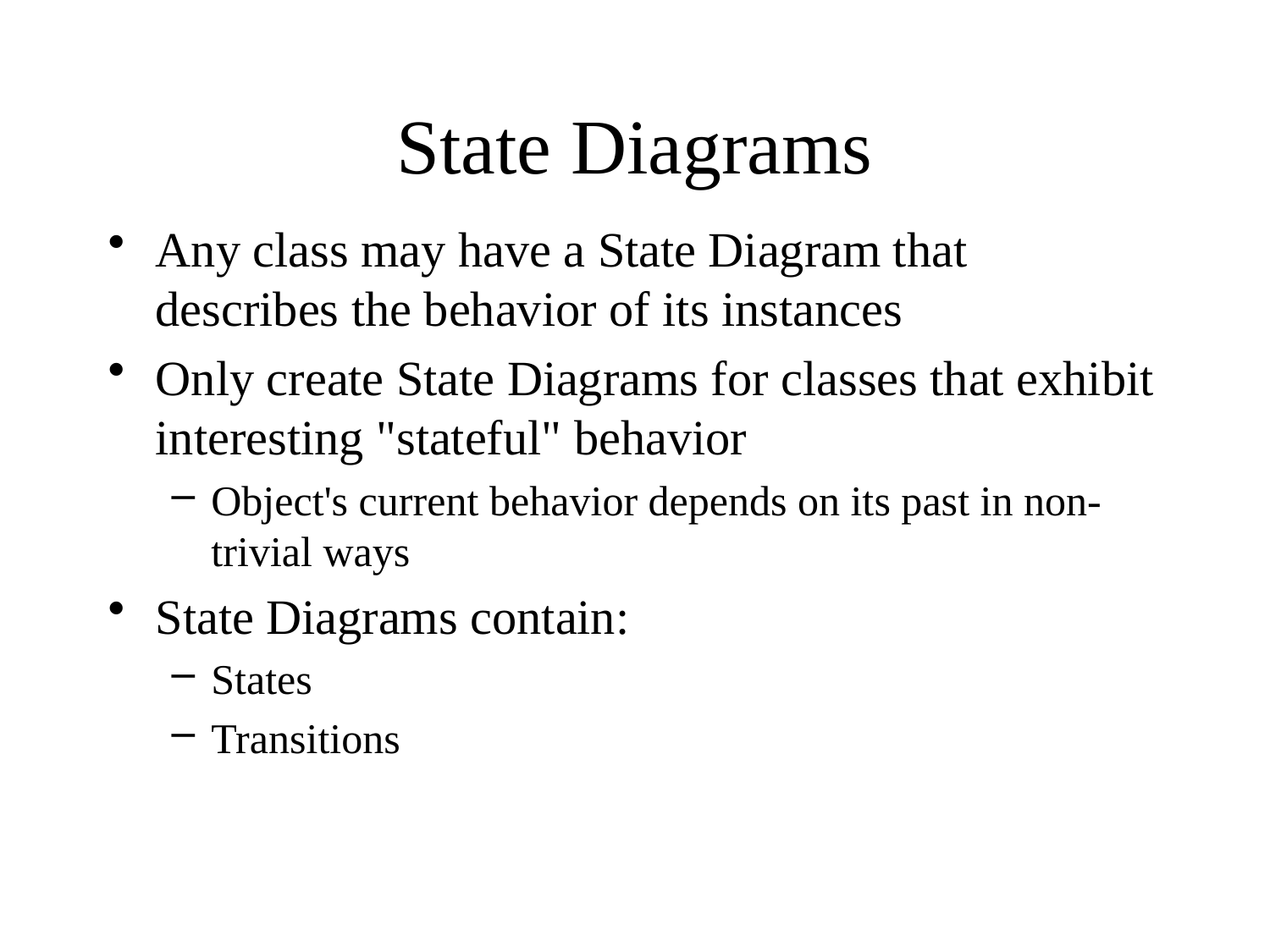

# State Diagrams
Any class may have a State Diagram that describes the behavior of its instances
Only create State Diagrams for classes that exhibit interesting "stateful" behavior
Object's current behavior depends on its past in non-trivial ways
State Diagrams contain:
States
Transitions